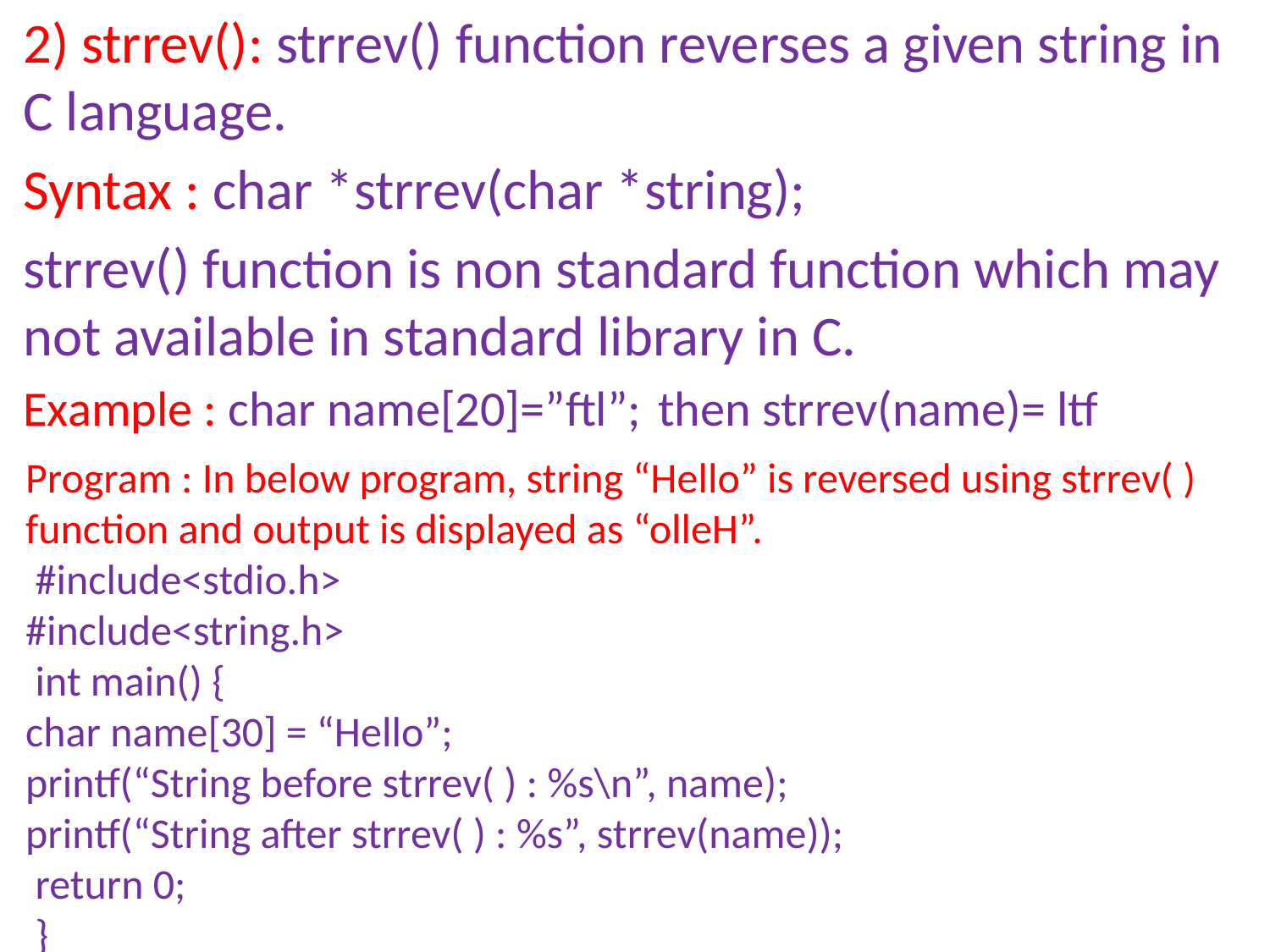

2) strrev(): strrev() function reverses a given string in C language.
Syntax : char *strrev(char *string);
strrev() function is non standard function which may not available in standard library in C.
Example : char name[20]=”ftl”; 	then strrev(name)= ltf
Program : In below program, string “Hello” is reversed using strrev( ) function and output is displayed as “olleH”.
 #include<stdio.h>
#include<string.h>
 int main() {
char name[30] = “Hello”;
printf(“String before strrev( ) : %s\n”, name);
printf(“String after strrev( ) : %s”, strrev(name));
 return 0;
 }